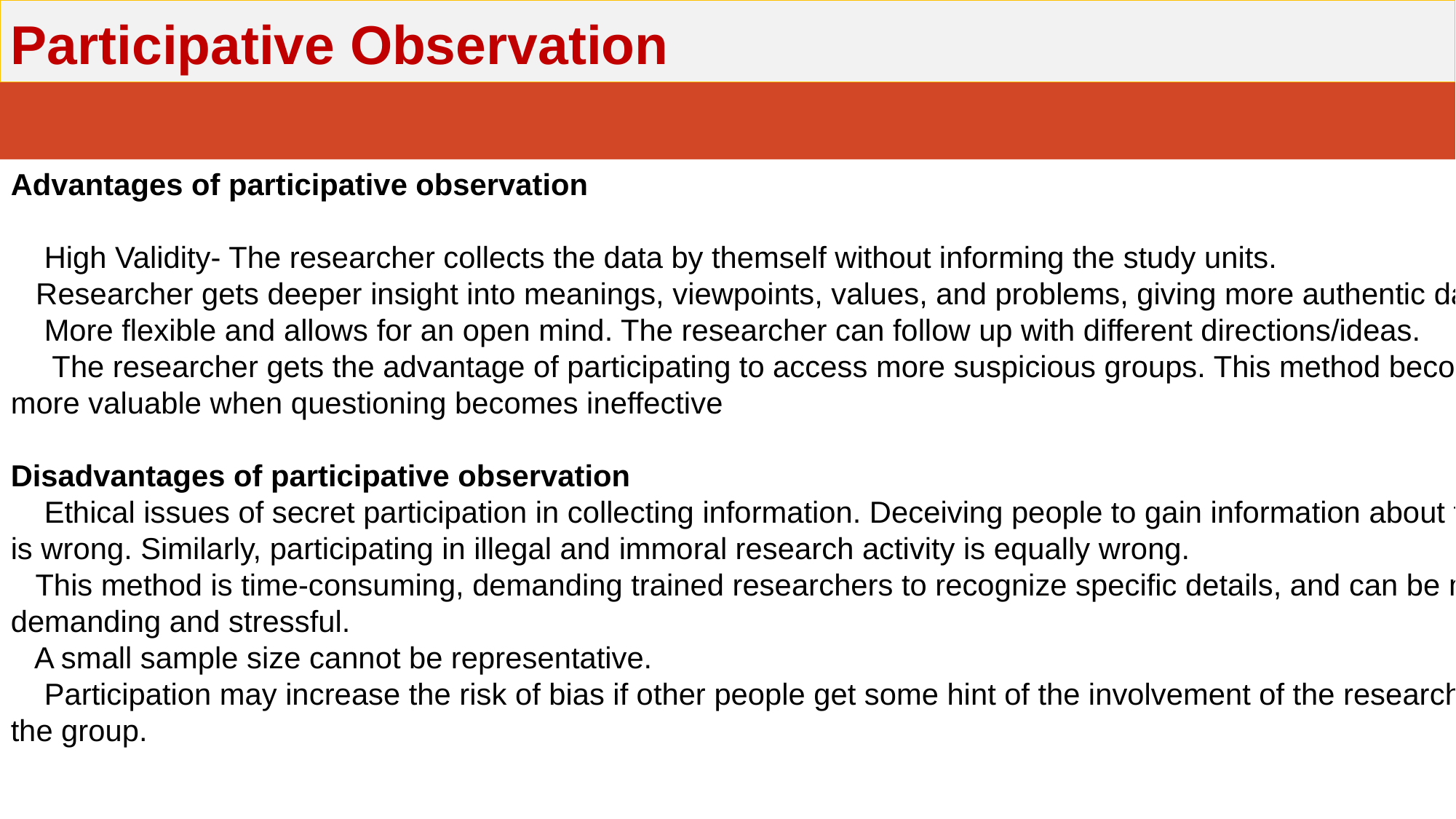

# Participative Observation
Advantages of participative observation

    High Validity- The researcher collects the data by themself without informing the study units.
   Researcher gets deeper insight into meanings, viewpoints, values, and problems, giving more authentic data.
    More flexible and allows for an open mind. The researcher can follow up with different directions/ideas.
     The researcher gets the advantage of participating to access more suspicious groups. This method becomes more valuable when questioning becomes ineffective

Disadvantages of participative observation
    Ethical issues of secret participation in collecting information. Deceiving people to gain information about them is wrong. Similarly, participating in illegal and immoral research activity is equally wrong.
   This method is time-consuming, demanding trained researchers to recognize specific details, and can be more demanding and stressful.
   A small sample size cannot be representative.
    Participation may increase the risk of bias if other people get some hint of the involvement of the researcher in the group.